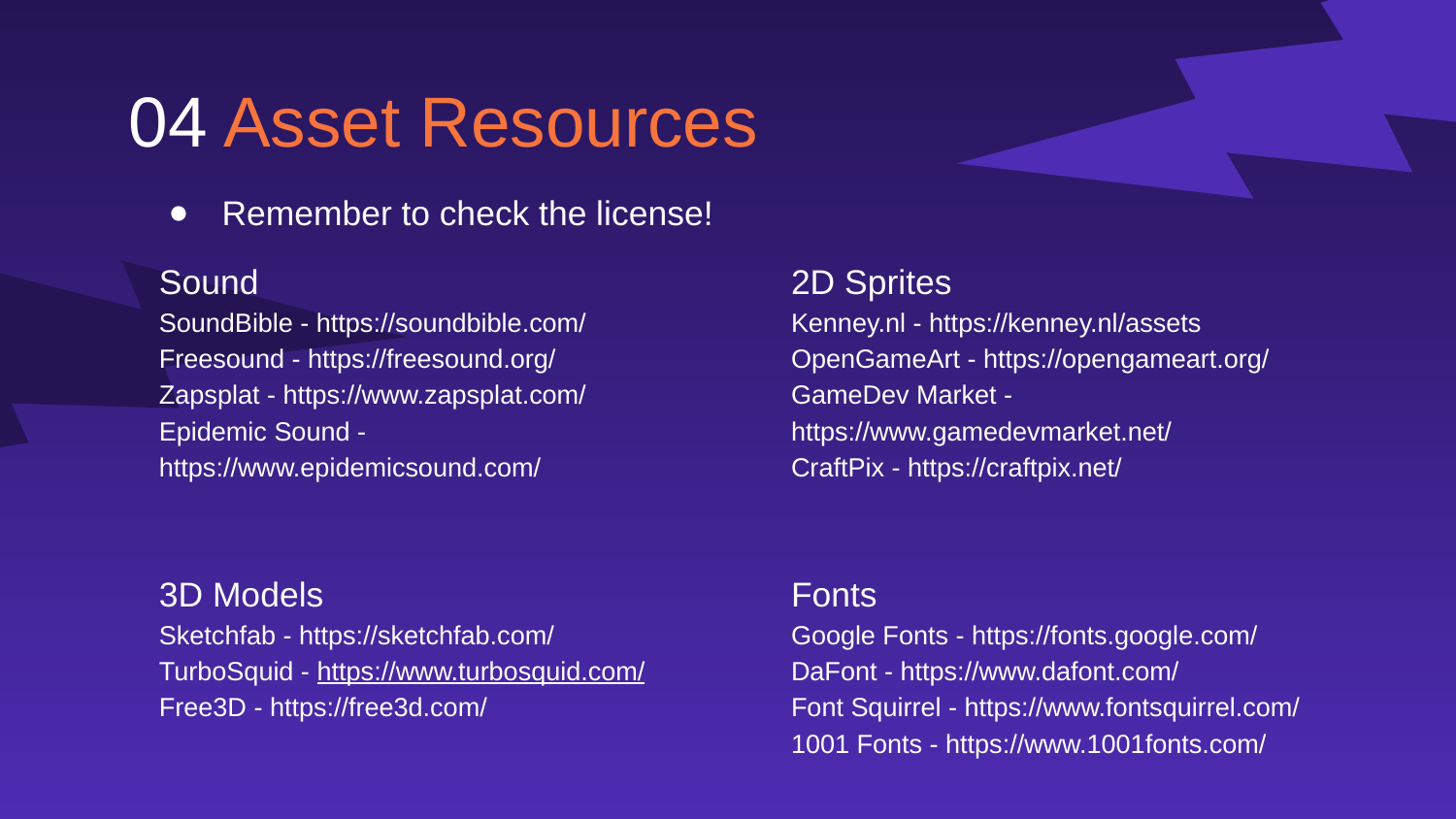

# 04 Asset Resources
Remember to check the license!

Sound
SoundBible - https://soundbible.com/
Freesound - https://freesound.org/
Zapsplat - https://www.zapsplat.com/
Epidemic Sound - https://www.epidemicsound.com/

2D Sprites
Kenney.nl - https://kenney.nl/assets
OpenGameArt - https://opengameart.org/
GameDev Market - https://www.gamedevmarket.net/
CraftPix - https://craftpix.net/

3D Models
Sketchfab - https://sketchfab.com/
TurboSquid - https://www.turbosquid.com/
Free3D - https://free3d.com/

Fonts
Google Fonts - https://fonts.google.com/
DaFont - https://www.dafont.com/
Font Squirrel - https://www.fontsquirrel.com/
1001 Fonts - https://www.1001fonts.com/